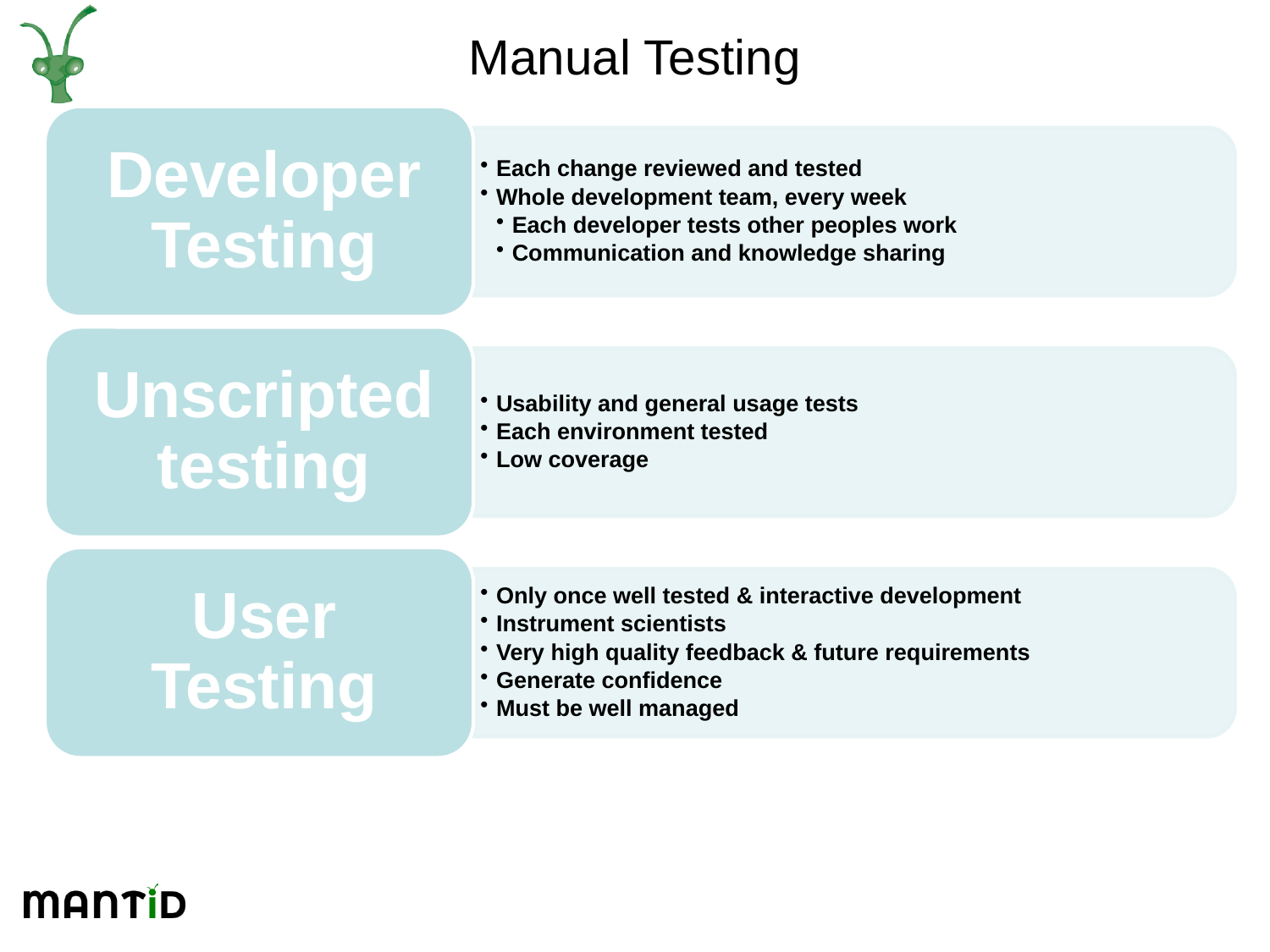

# Manual Testing
Each change reviewed and tested
Whole development team, every week
Each developer tests other peoples work
Communication and knowledge sharing
Developer Testing
Usability and general usage tests
Each environment tested
Low coverage
Unscripted testing
Only once well tested & interactive development
Instrument scientists
Very high quality feedback & future requirements
Generate confidence
Must be well managed
User Testing